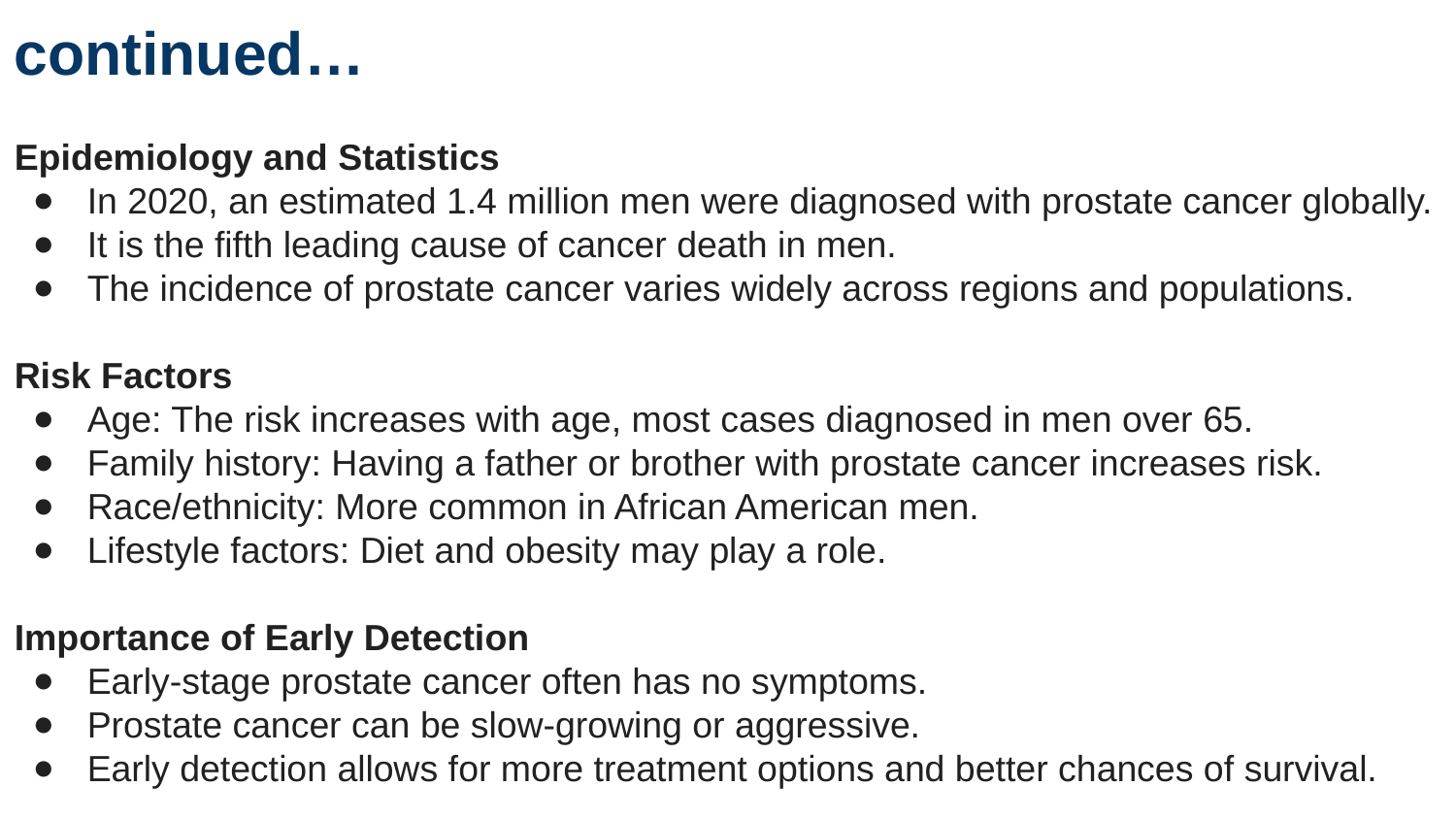

continued…
Epidemiology and Statistics
In 2020, an estimated 1.4 million men were diagnosed with prostate cancer globally.
It is the fifth leading cause of cancer death in men.
The incidence of prostate cancer varies widely across regions and populations.

Risk Factors
Age: The risk increases with age, most cases diagnosed in men over 65.
Family history: Having a father or brother with prostate cancer increases risk.
Race/ethnicity: More common in African American men.
Lifestyle factors: Diet and obesity may play a role.

Importance of Early Detection
Early-stage prostate cancer often has no symptoms.
Prostate cancer can be slow-growing or aggressive.
Early detection allows for more treatment options and better chances of survival.